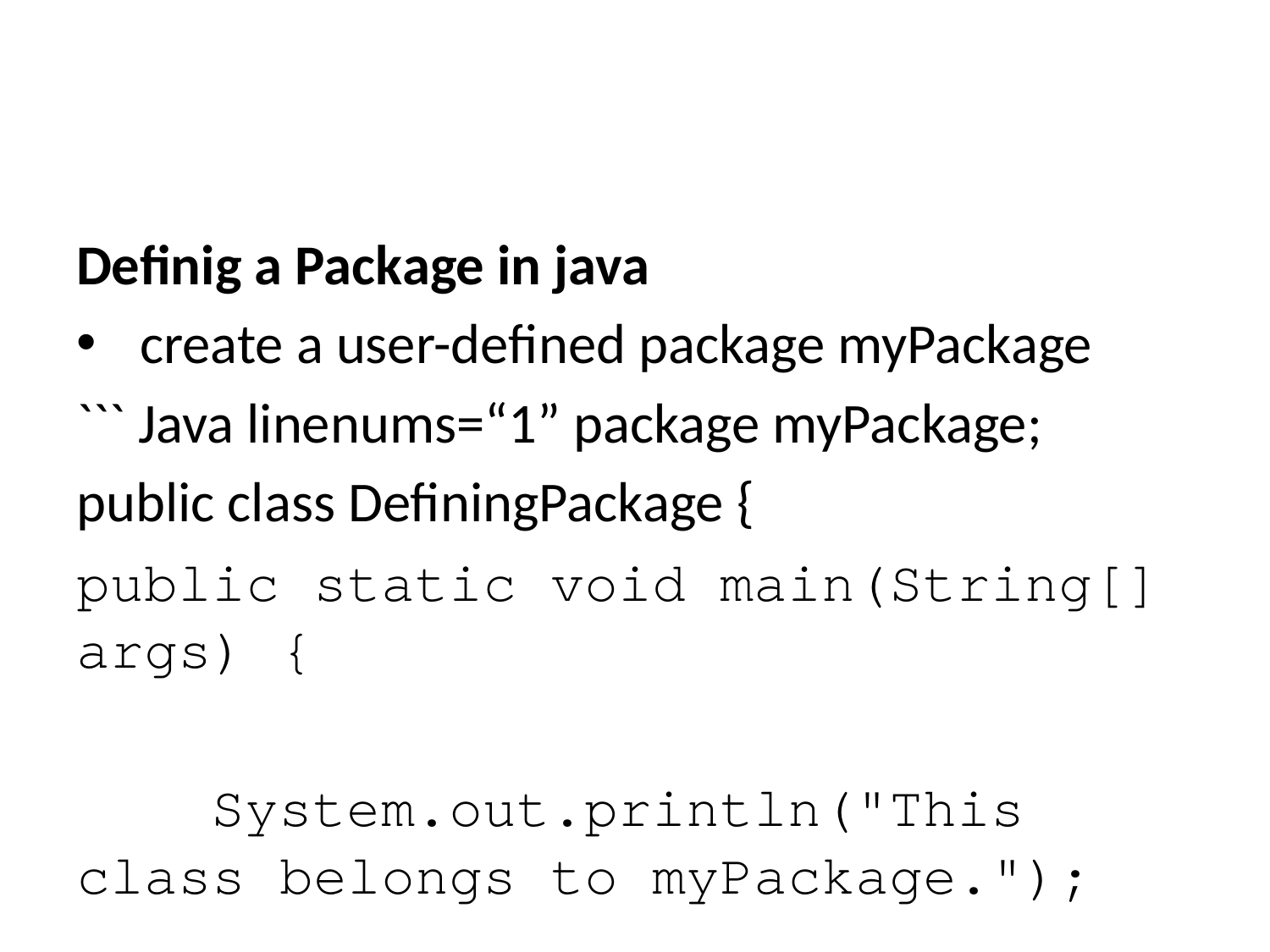

Definig a Package in java
create a user-defined package myPackage
``` Java linenums=“1” package myPackage;
public class DefiningPackage {
public static void main(String[] args) {

    System.out.println("This class belongs to myPackage.");

}
}

---

### Definig a Package in java

- Now, save the example code in a file `DefiningPackage.java`, and compile it using the following command.

``` Bash
javac -d . DefiningPackage.java
The above command creates a directory with the package name myPackage, and the DefiningPackage.class is saved into it.
Run the program use the following command.
java myPackage.DefiningPackage
When we use IDE like Eclipse, Netbeans, etc. the package structure is created automatically.